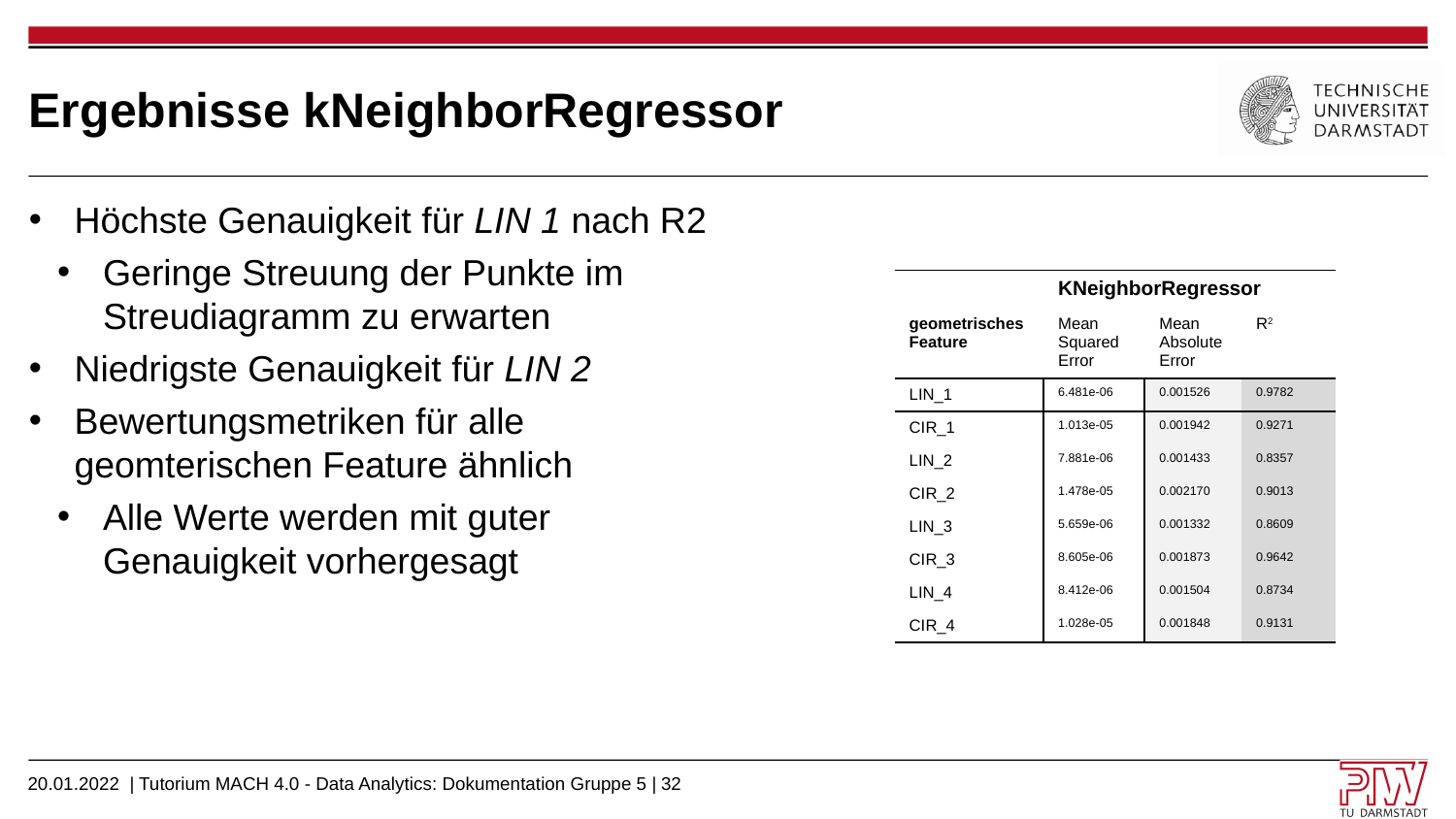

# Ergebnisse kNeighborRegressor
Höchste Genauigkeit für LIN 1 nach R2
Geringe Streuung der Punkte im Streudiagramm zu erwarten
Niedrigste Genauigkeit für LIN 2
Bewertungsmetriken für alle geomterischen Feature ähnlich
Alle Werte werden mit guter Genauigkeit vorhergesagt

|  | KNeighborRegressor |  |  |
| --- | --- | --- | --- |
| geometrisches Feature | Mean Squared Error | Mean Absolute Error | R2 |
| LIN\_1 | 6.481e-06 | 0.001526 | 0.9782 |
| CIR\_1 | 1.013e-05 | 0.001942 | 0.9271 |
| LIN\_2 | 7.881e-06 | 0.001433 | 0.8357 |
| CIR\_2 | 1.478e-05 | 0.002170 | 0.9013 |
| LIN\_3 | 5.659e-06 | 0.001332 | 0.8609 |
| CIR\_3 | 8.605e-06 | 0.001873 | 0.9642 |
| LIN\_4 | 8.412e-06 | 0.001504 | 0.8734 |
| CIR\_4 | 1.028e-05 | 0.001848 | 0.9131 |